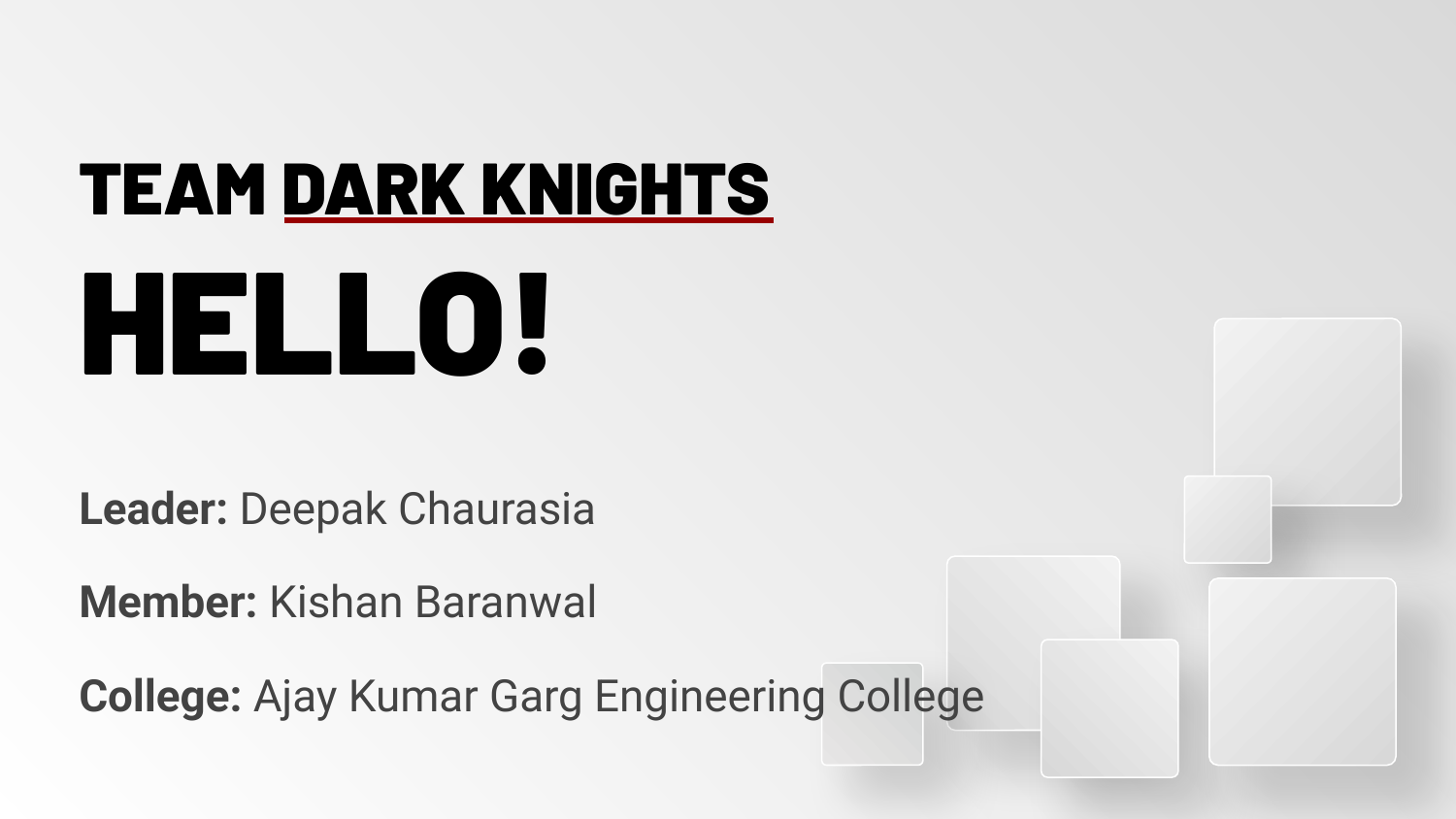

# TEAM DARK KNIGHTS
HELLO!

Leader: Deepak Chaurasia
Member: Kishan Baranwal
College: Ajay Kumar Garg Engineering College